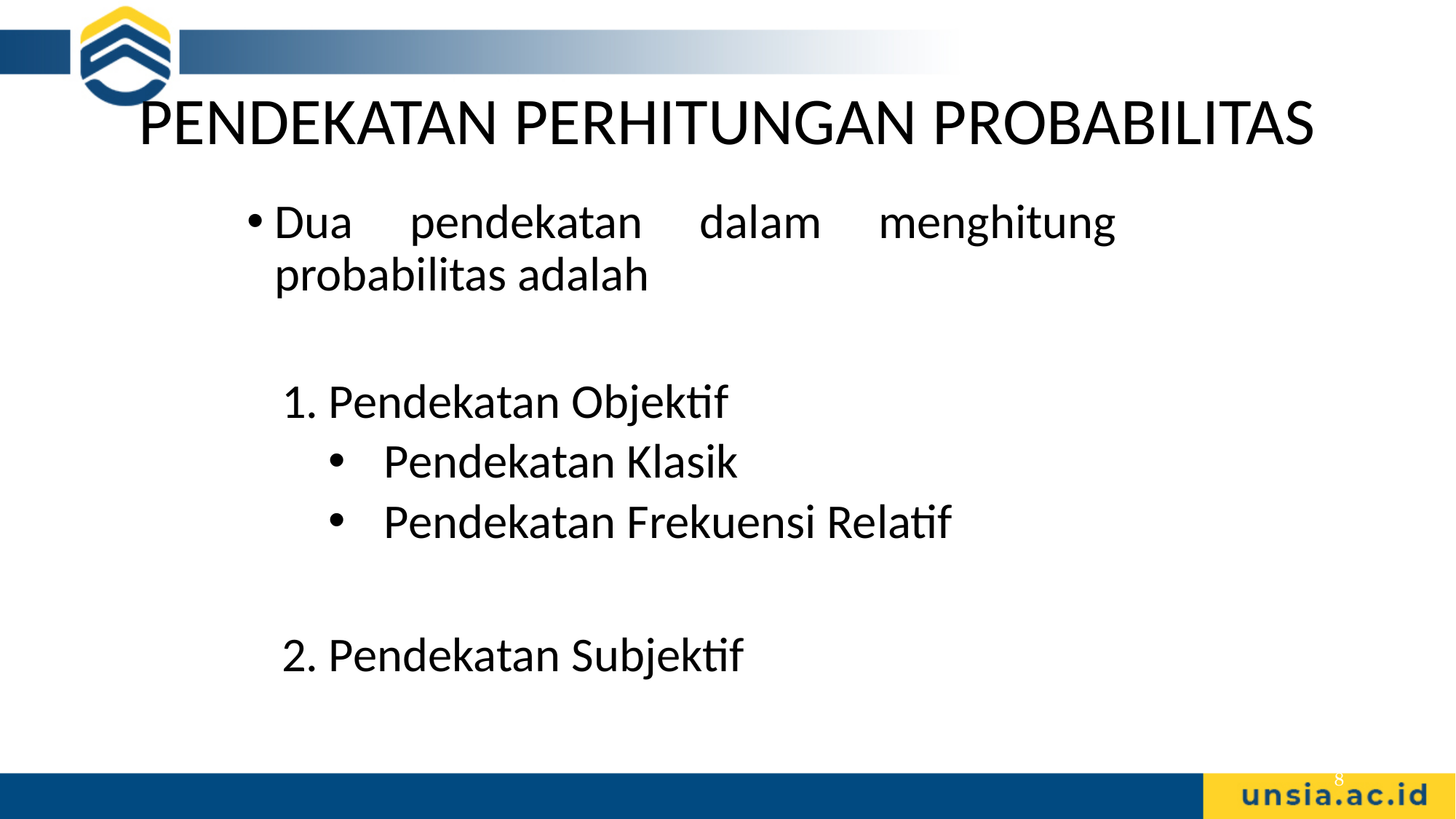

# PENDEKATAN PERHITUNGAN PROBABILITAS
Dua pendekatan dalam menghitung probabilitas adalah

Pendekatan Objektif
Pendekatan Klasik
Pendekatan Frekuensi Relatif

Pendekatan Subjektif
8